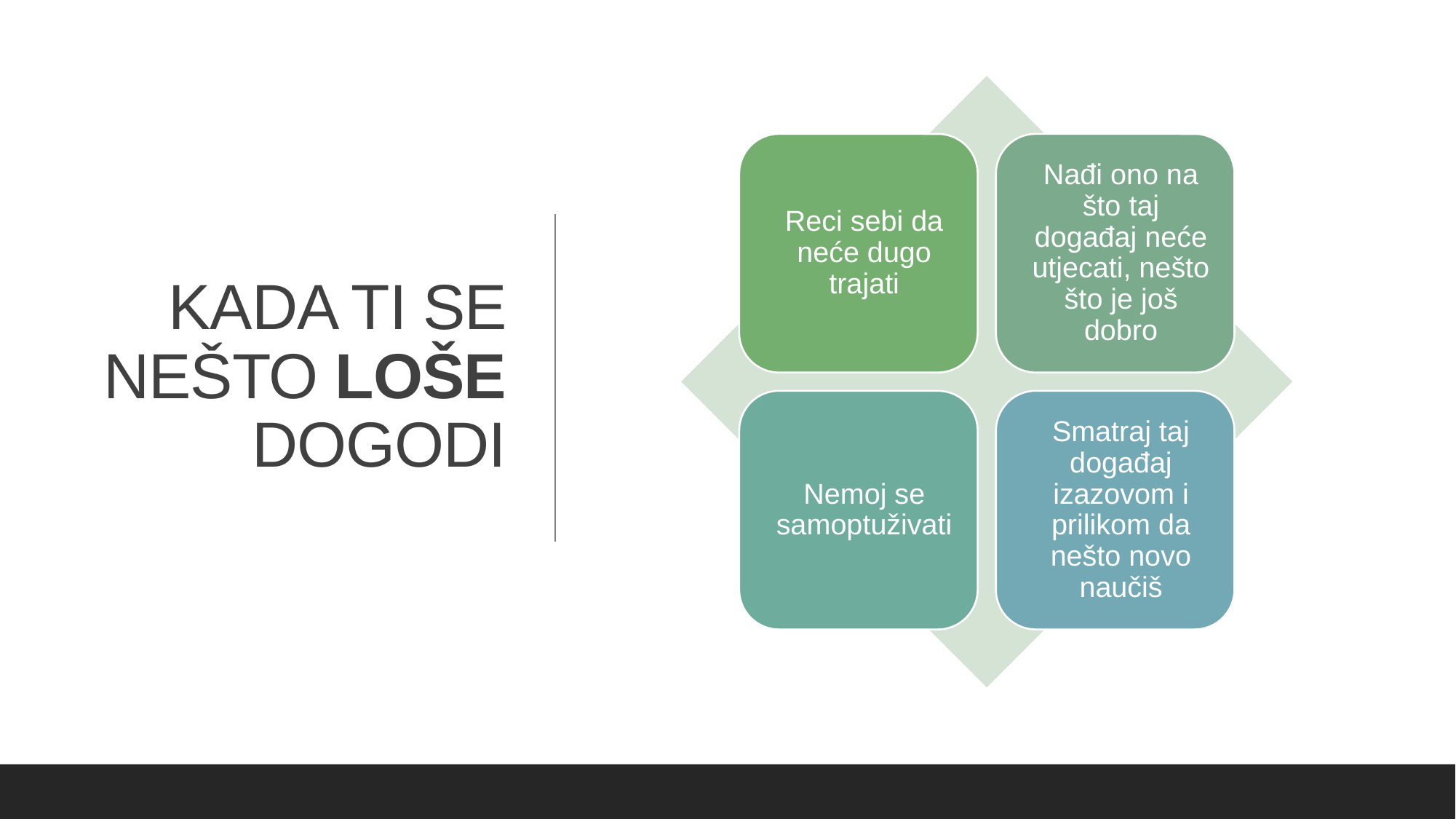

# KADA TI SE NEŠTO LOŠE DOGODI
Reci sebi da neće dugo trajati
Nađi ono na što taj događaj neće utjecati, nešto što je još dobro
Nemoj se samoptuživati
Smatraj taj događaj izazovom i prilikom da nešto novo naučiš